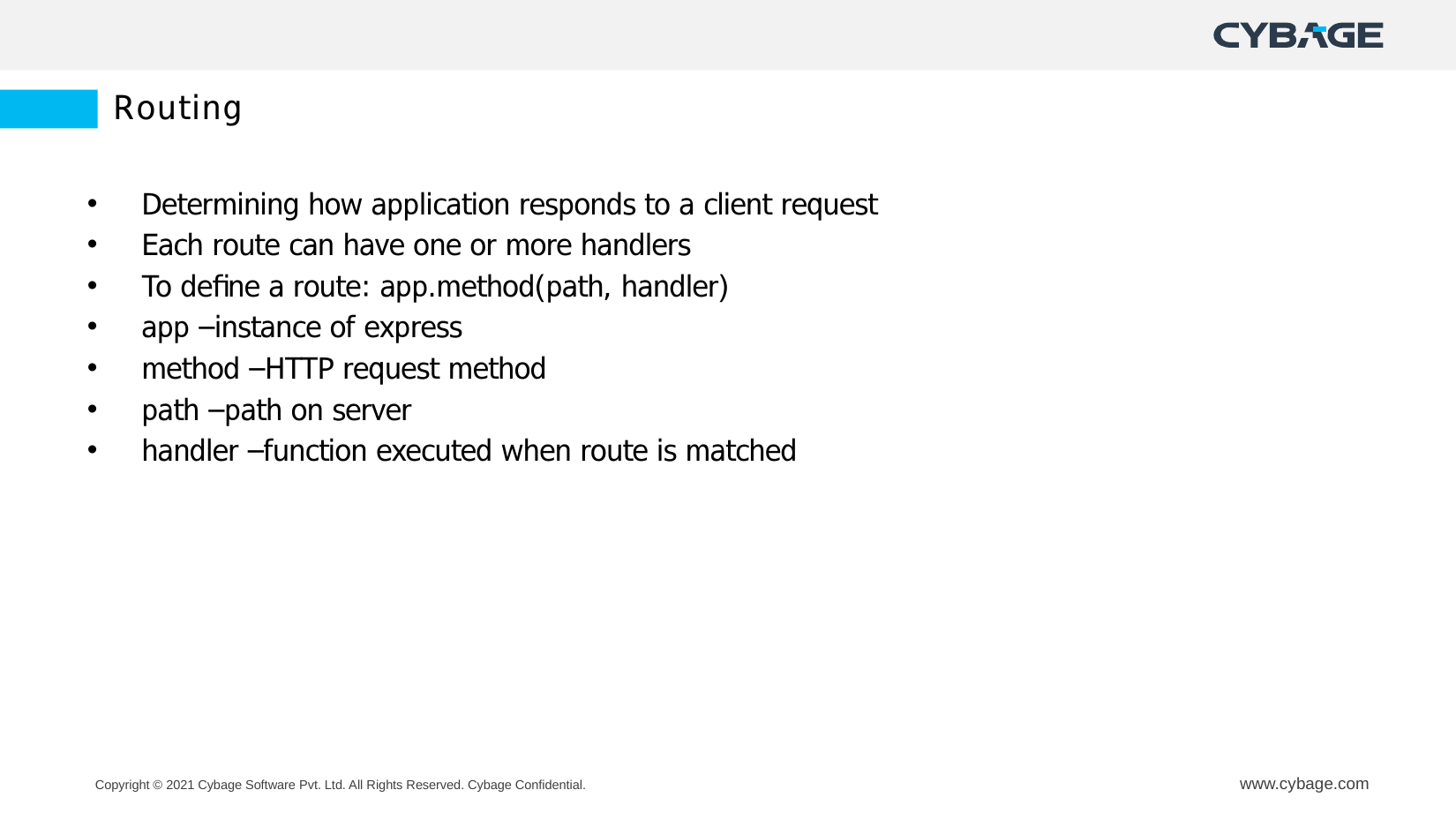

# Routing
Determining how application responds to a client request
Each route can have one or more handlers
To define a route: app.method(path, handler)
app –instance of express
method –HTTP request method
path –path on server
handler –function executed when route is matched